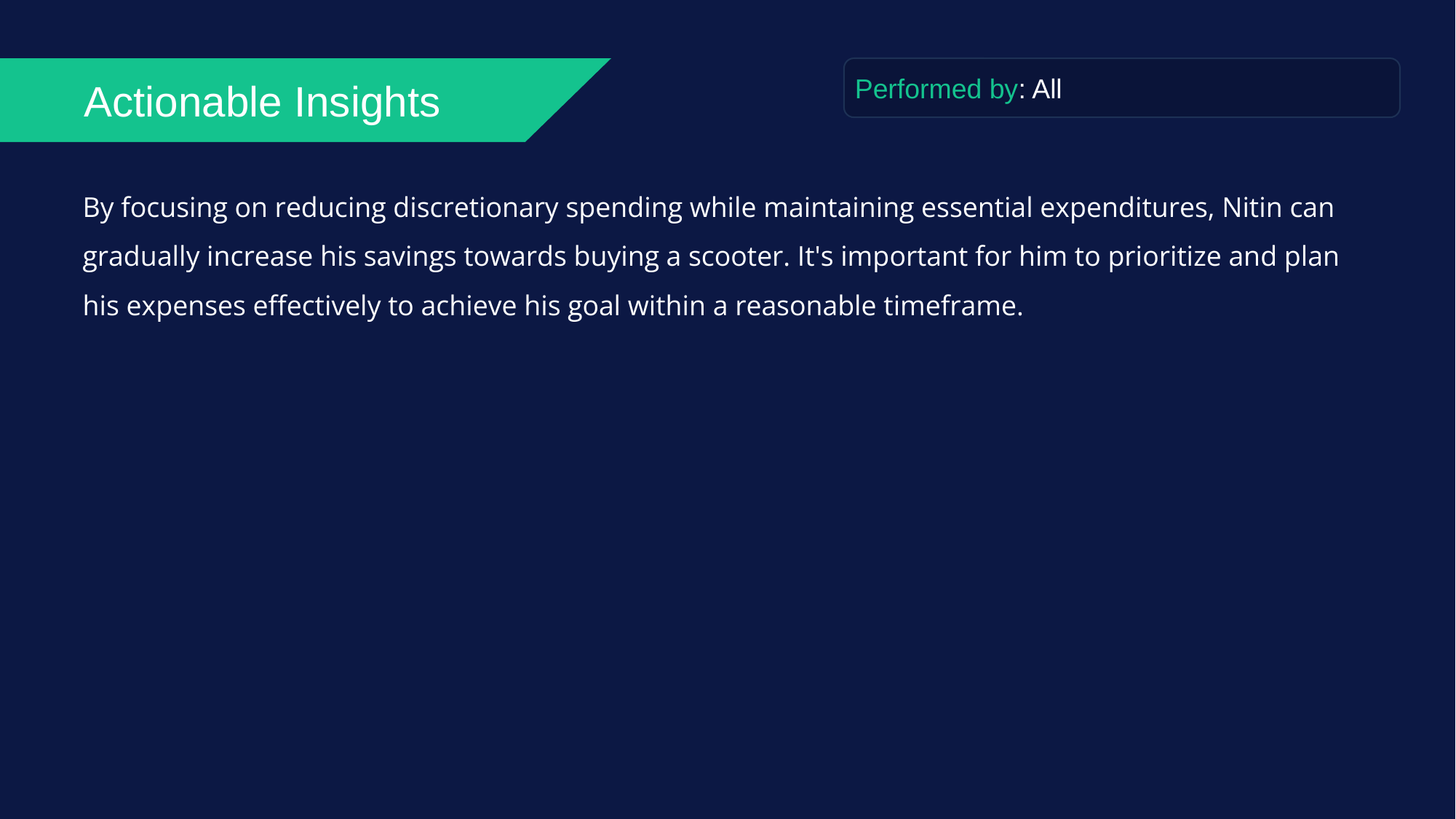

Actionable Insights

Performed by: All
By focusing on reducing discretionary spending while maintaining essential expenditures, Nitin can gradually increase his savings towards buying a scooter. It's important for him to prioritize and plan his expenses effectively to achieve his goal within a reasonable timeframe.